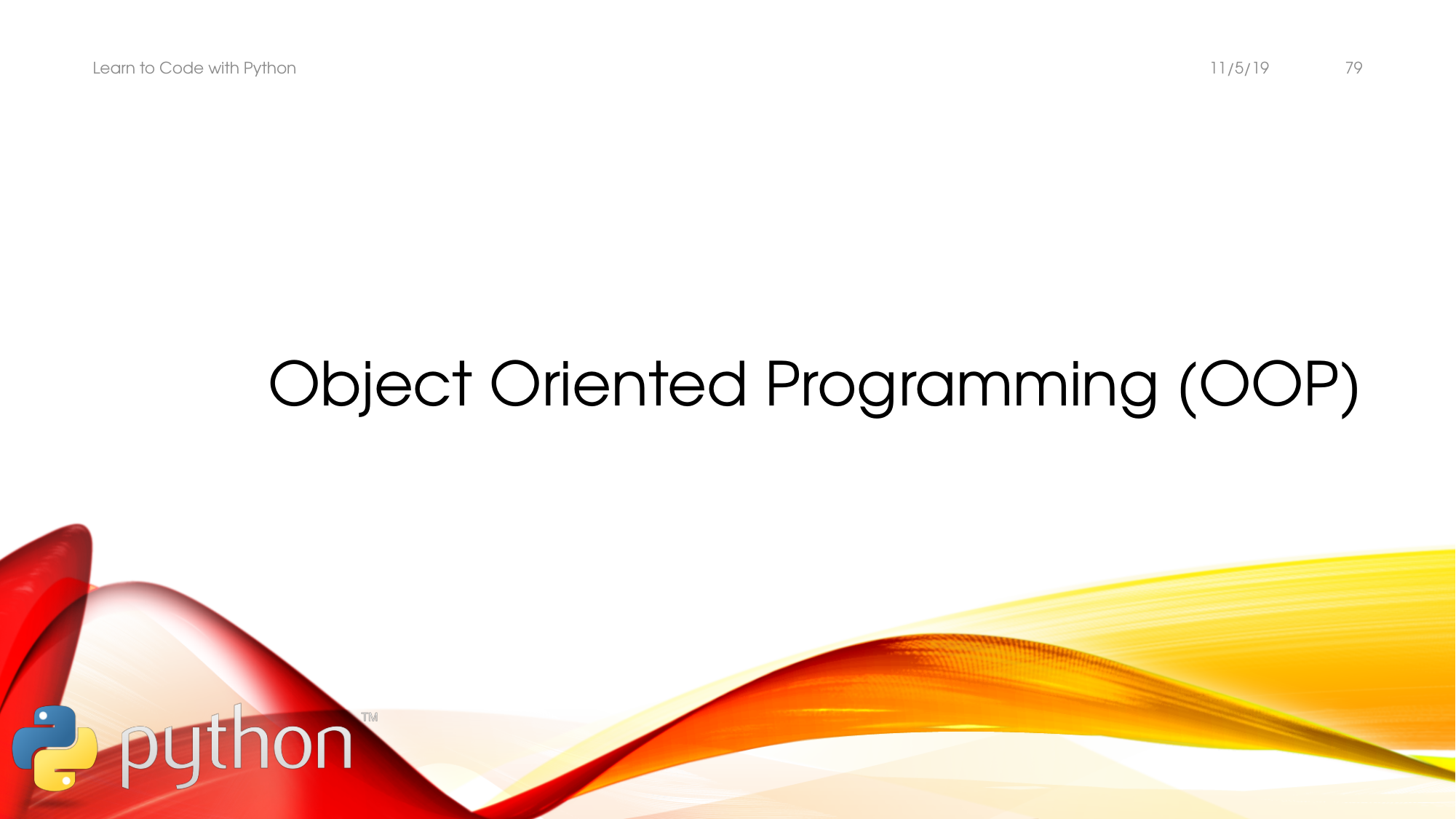

11/5/19
79
Learn to Code with Python
# Object Oriented Programming (OOP)